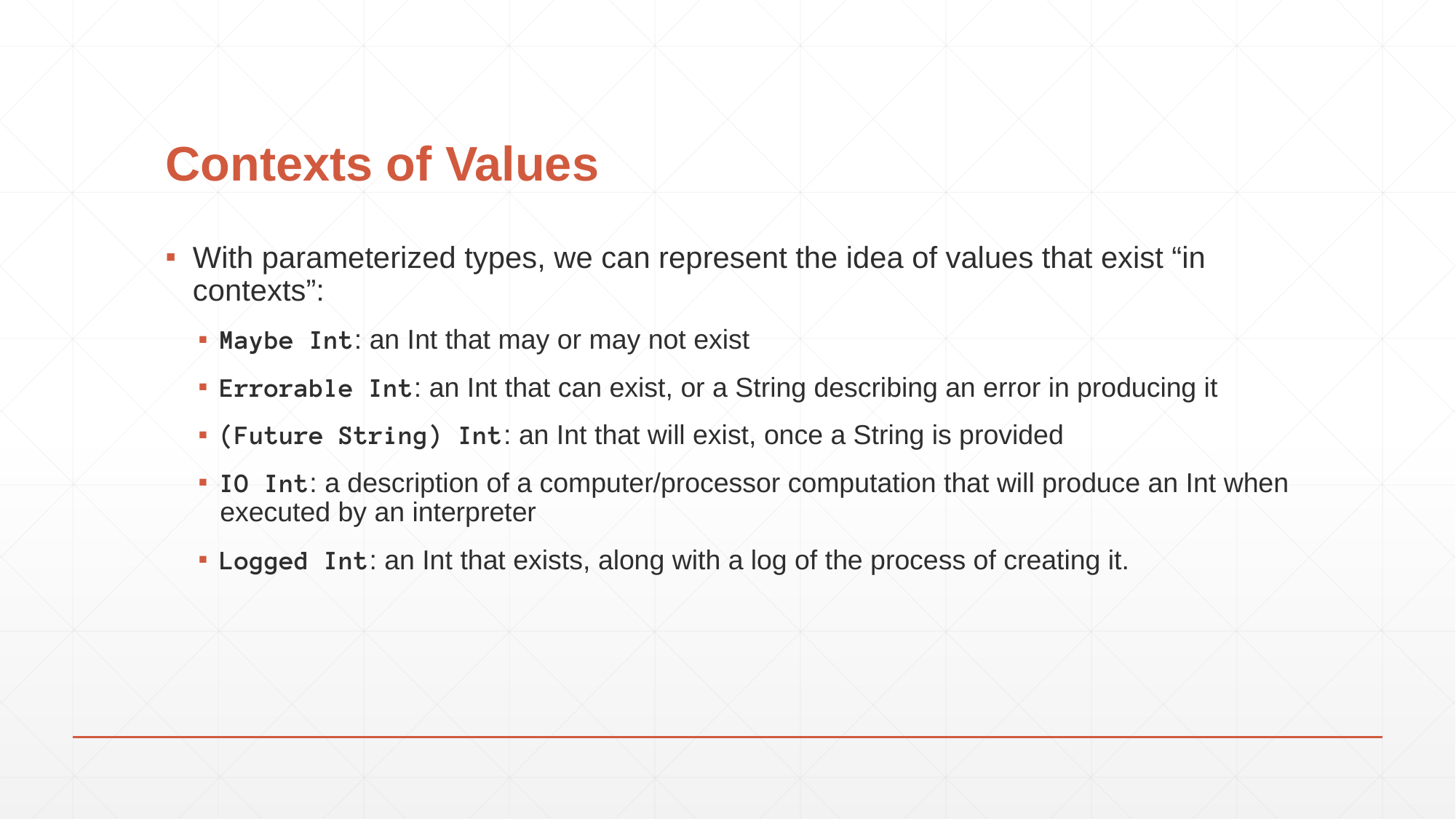

# Contexts of Values
With parameterized types, we can represent the idea of values that exist “in contexts”:
Maybe Int: an Int that may or may not exist
Errorable Int: an Int that can exist, or a String describing an error in producing it
(Future String) Int: an Int that will exist, once a String is provided
IO Int: a description of a computer/processor computation that will produce an Int when executed by an interpreter
Logged Int: an Int that exists, along with a log of the process of creating it.